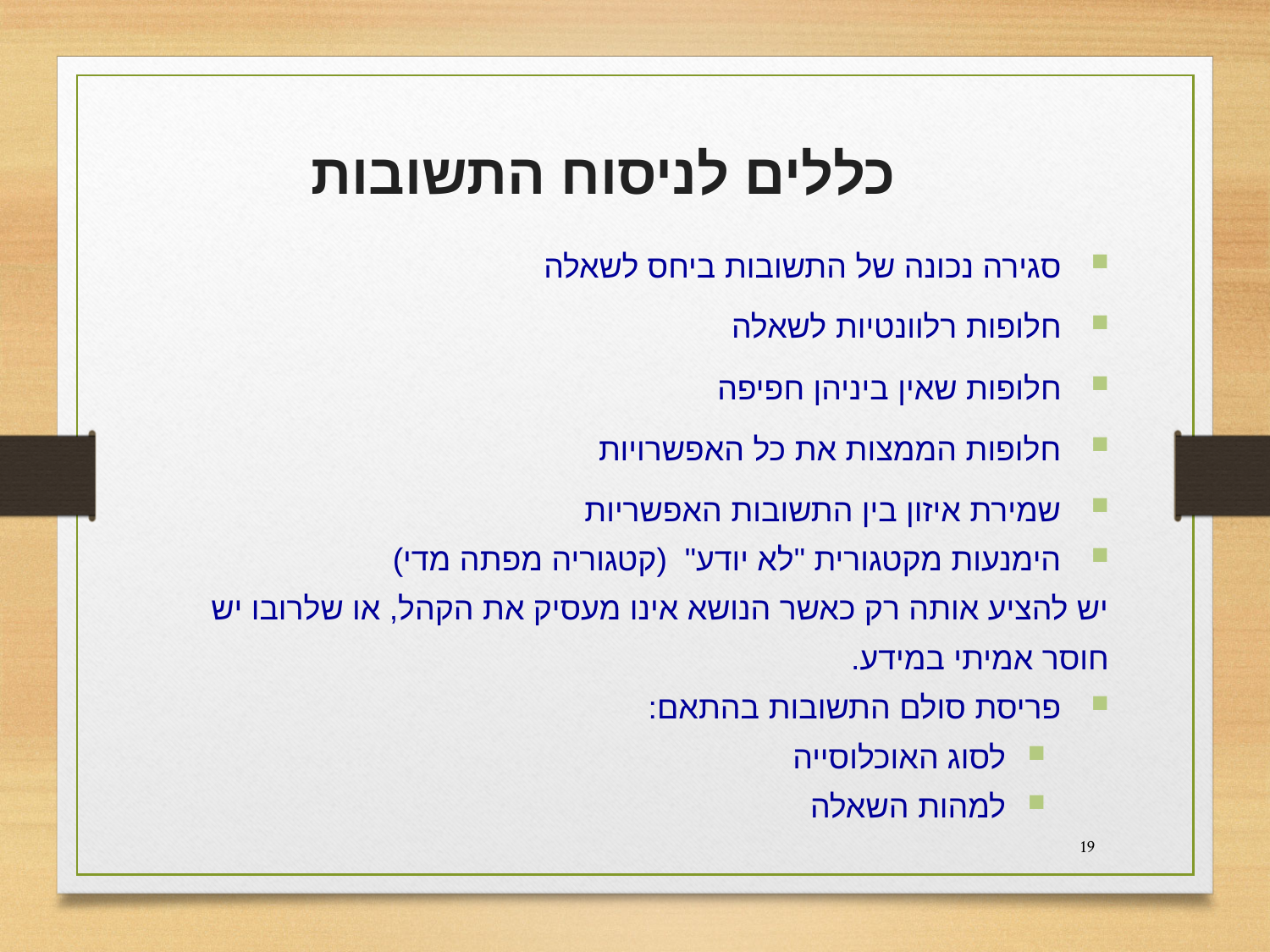

כללים לניסוח התשובות
סגירה נכונה של התשובות ביחס לשאלה
חלופות רלוונטיות לשאלה
חלופות שאין ביניהן חפיפה
חלופות הממצות את כל האפשרויות
שמירת איזון בין התשובות האפשריות
הימנעות מקטגורית "לא יודע"  (קטגוריה מפתה מדי)
	יש להציע אותה רק כאשר הנושא אינו מעסיק את הקהל, או שלרובו יש 	חוסר אמיתי במידע.
פריסת סולם התשובות בהתאם:
לסוג האוכלוסייה
למהות השאלה

19